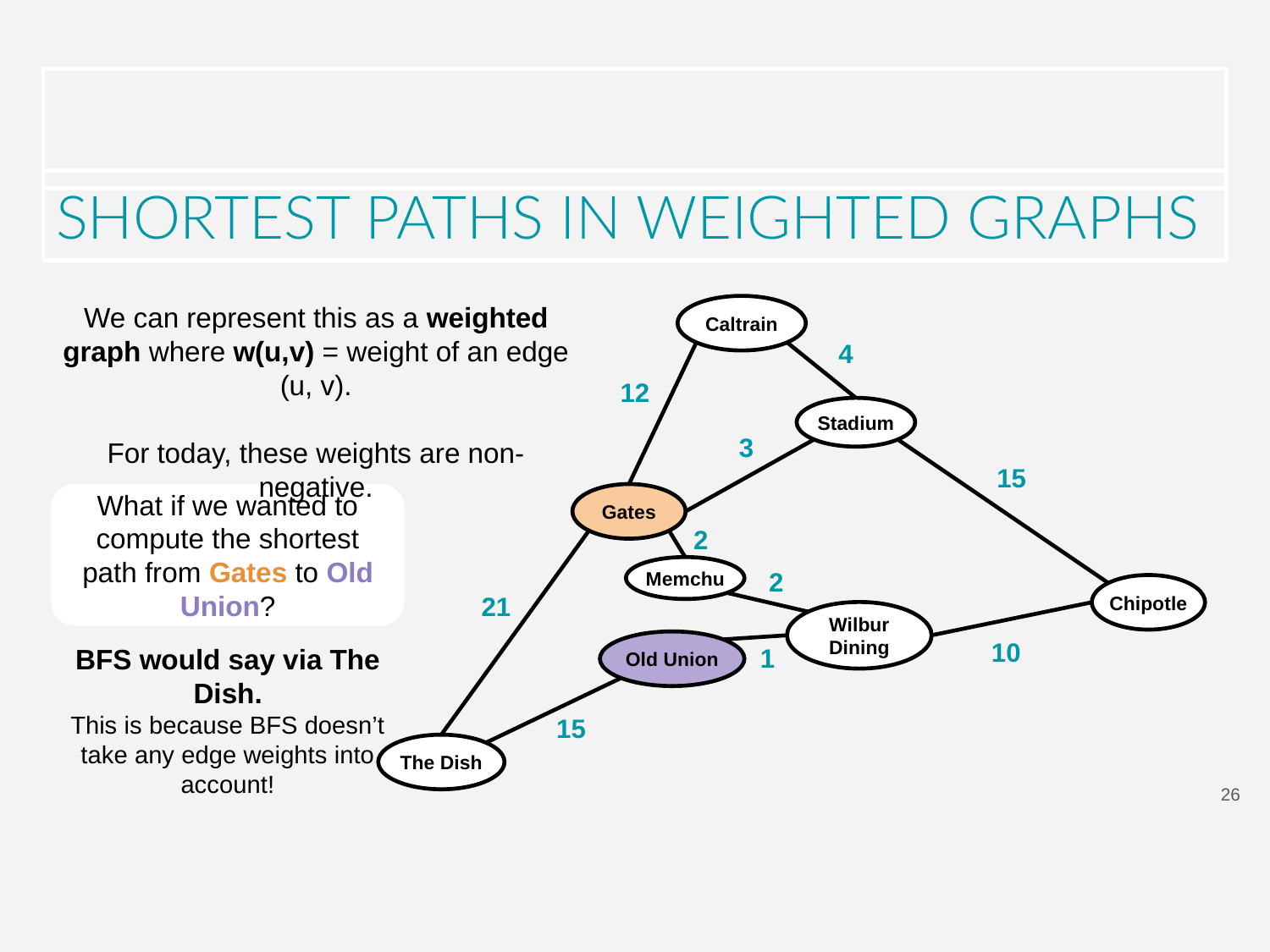

SHORTEST PATHS IN WEIGHTED GRAPHS
We can represent this as a weighted graph where w(u,v) = weight of an edge (u, v).

For today, these weights are non-negative.
Caltrain
4
12
Stadium
3
15
Gates
What if we wanted to compute the shortest path from Gates to Old Union?
2
2
Memchu
Chipotle
21
Wilbur Dining
10
BFS would say via The Dish.
This is because BFS doesn’t take any edge weights into account!
1
Old Union
15
The Dish
26